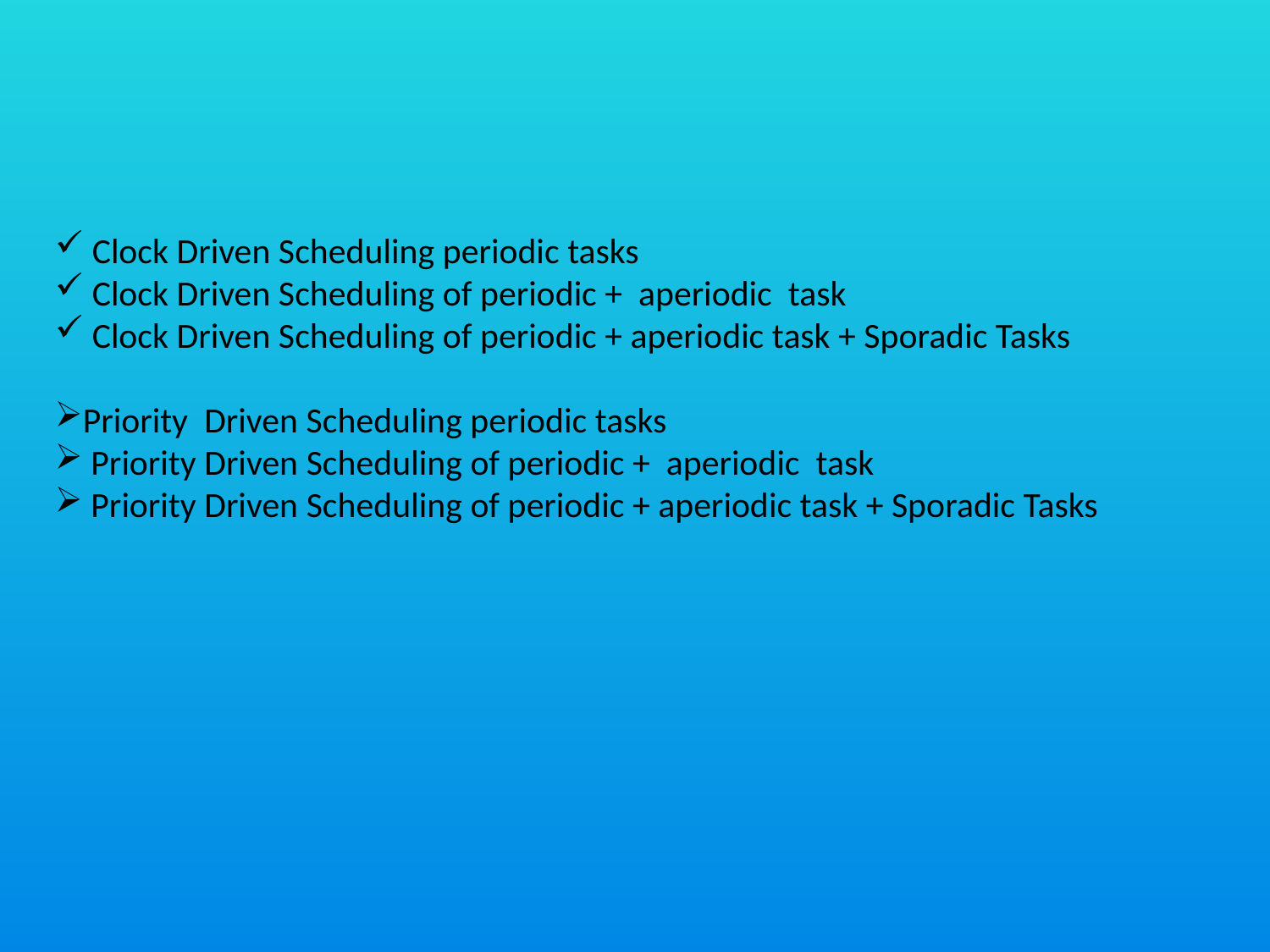

Clock Driven Scheduling periodic tasks
 Clock Driven Scheduling of periodic +  aperiodic  task
 Clock Driven Scheduling of periodic + aperiodic task + Sporadic Tasks

Priority  Driven Scheduling periodic tasks
 Priority Driven Scheduling of periodic +  aperiodic  task
 Priority Driven Scheduling of periodic + aperiodic task + Sporadic Tasks